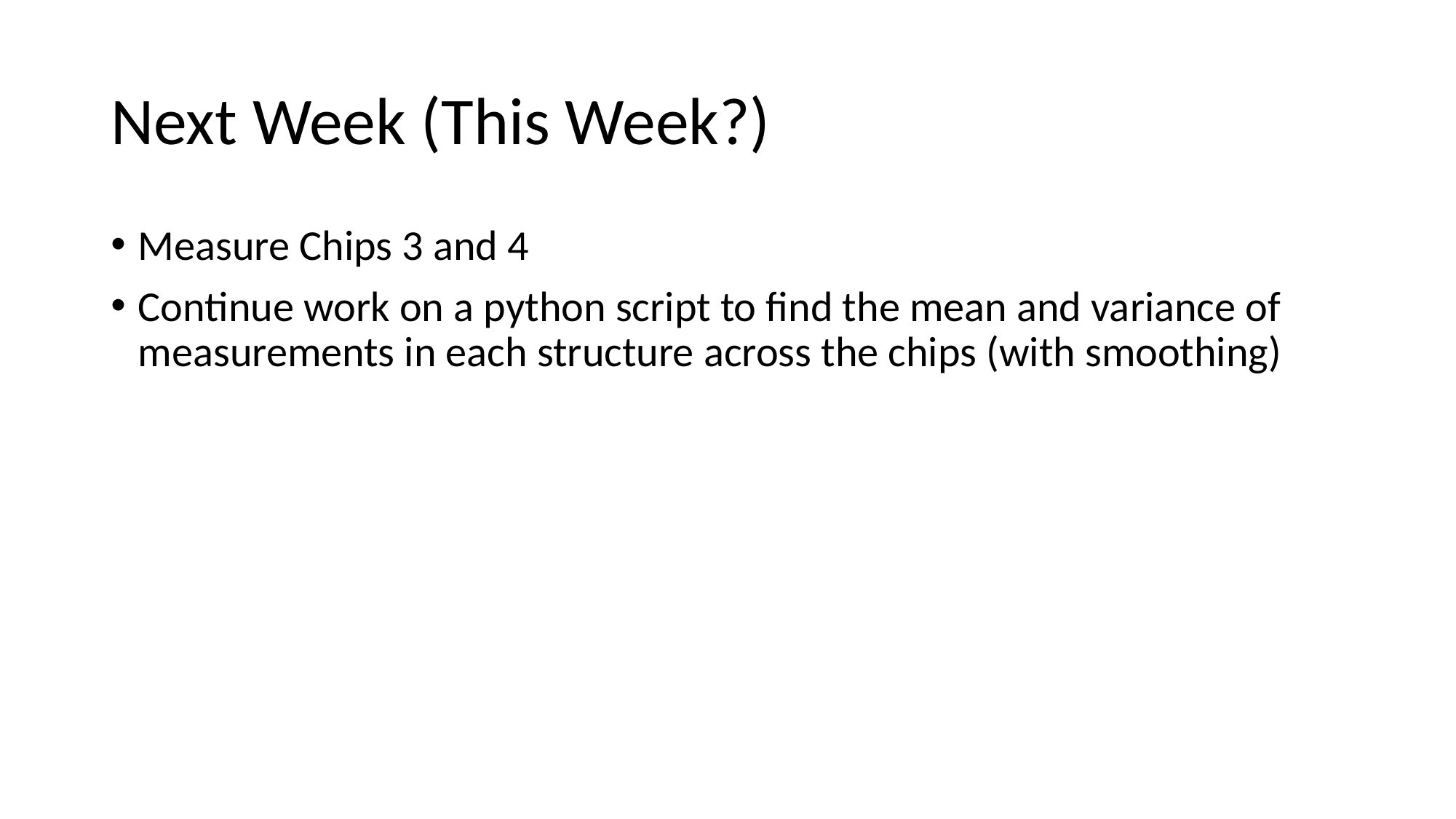

# Next Week (This Week?)
Measure Chips 3 and 4
Continue work on a python script to find the mean and variance of measurements in each structure across the chips (with smoothing)